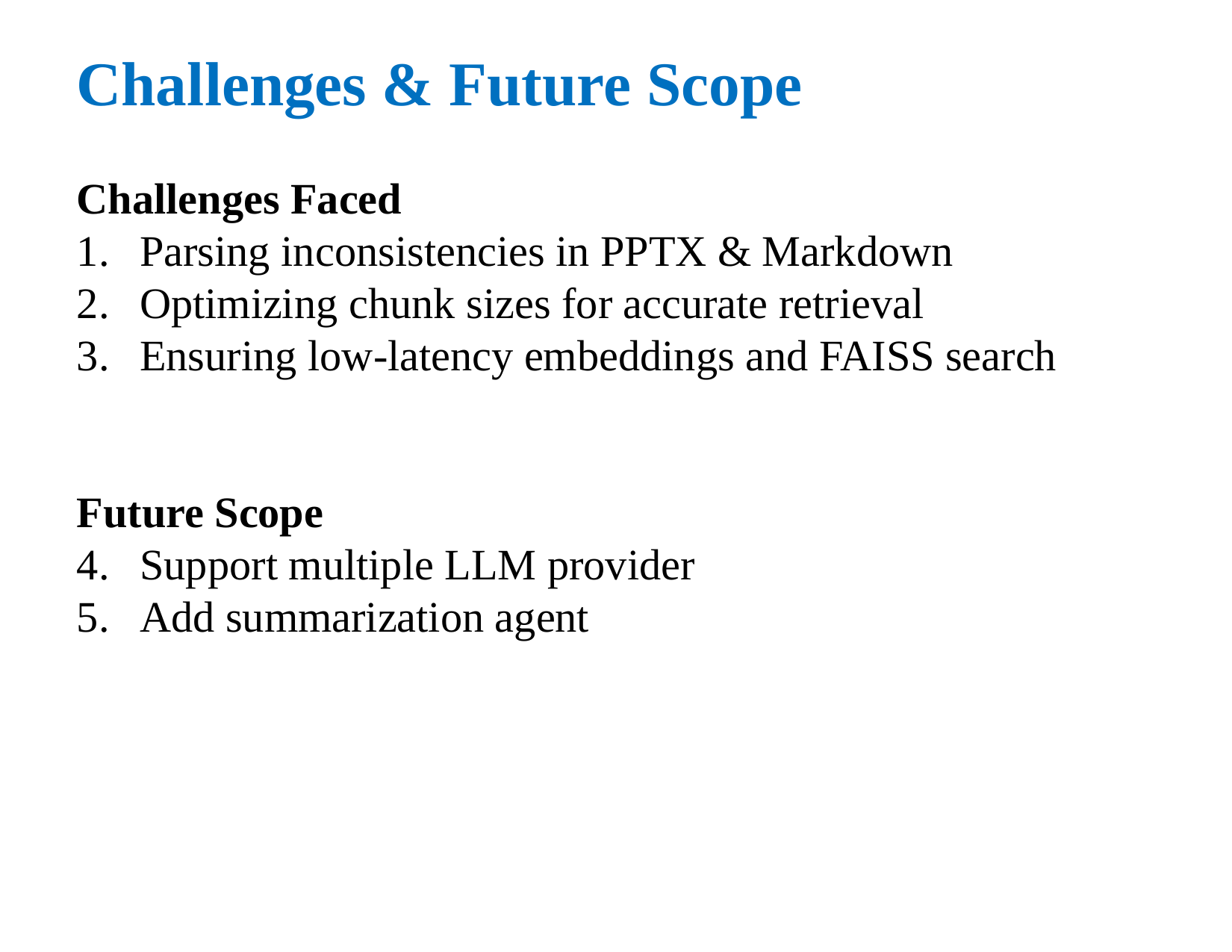

# ROBOTS COLORING BOOK - PICTURE 4
Challenges & Future Scope

Challenges Faced
Parsing inconsistencies in PPTX & Markdown
Optimizing chunk sizes for accurate retrieval
Ensuring low-latency embeddings and FAISS search

Future Scope
Support multiple LLM provider
Add summarization agent